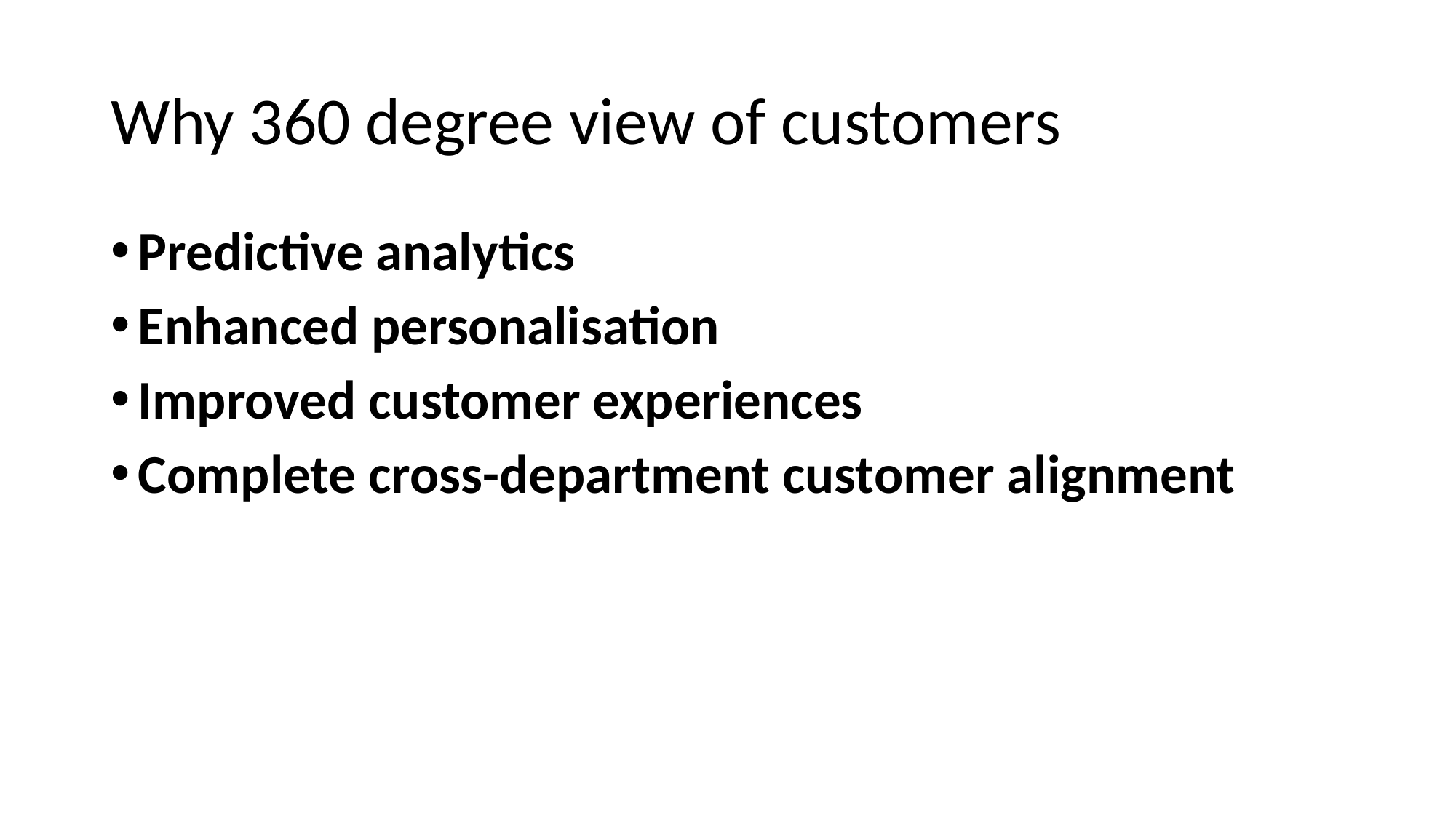

# Why 360 degree view of customers
Predictive analytics
Enhanced personalisation
Improved customer experiences
Complete cross-department customer alignment